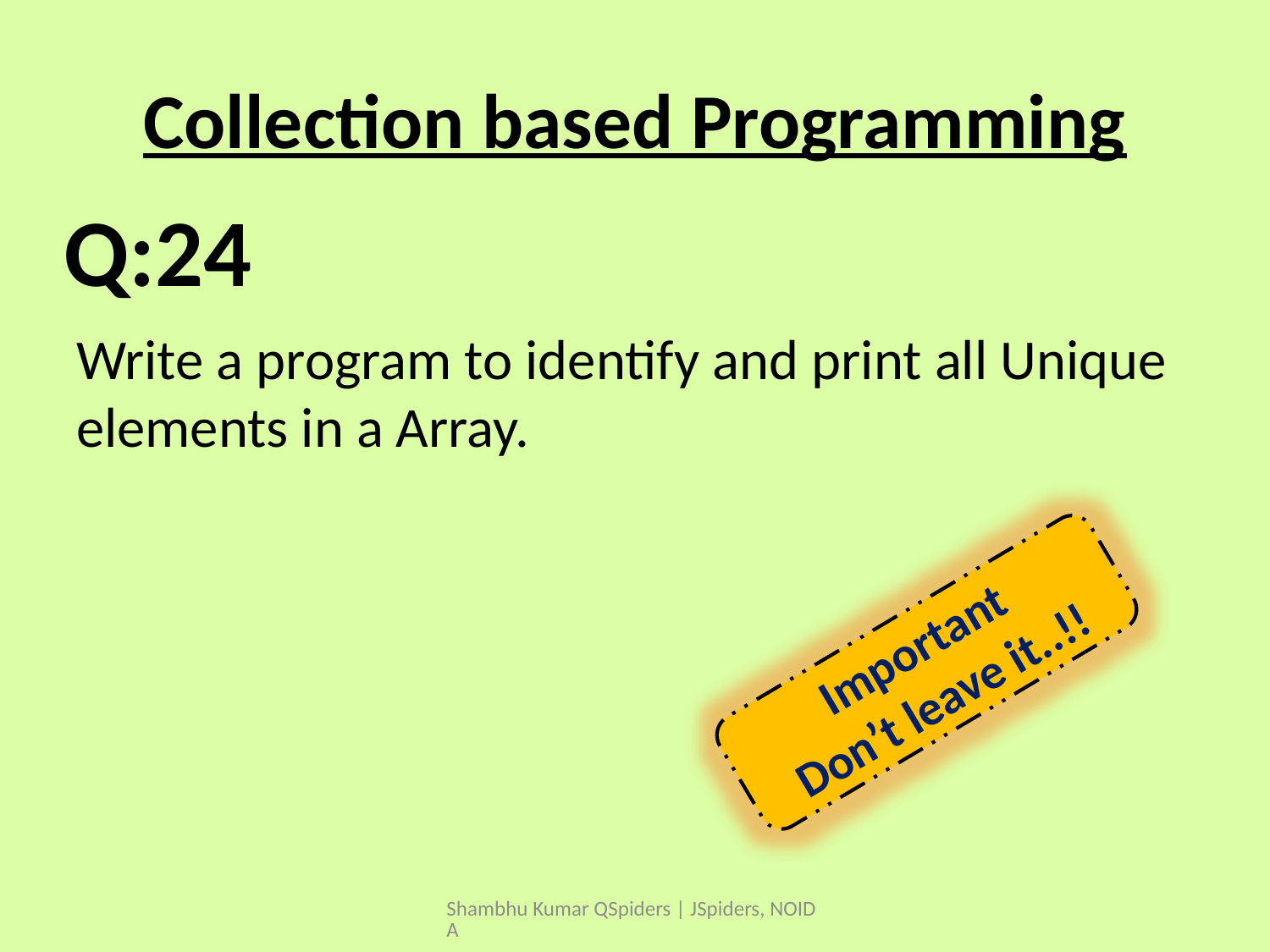

# Collection based Programming

Write a program to identify and print all Unique elements in a Array.

Q:24
Important
Don’t leave it..!!
Shambhu Kumar QSpiders | JSpiders, NOIDA